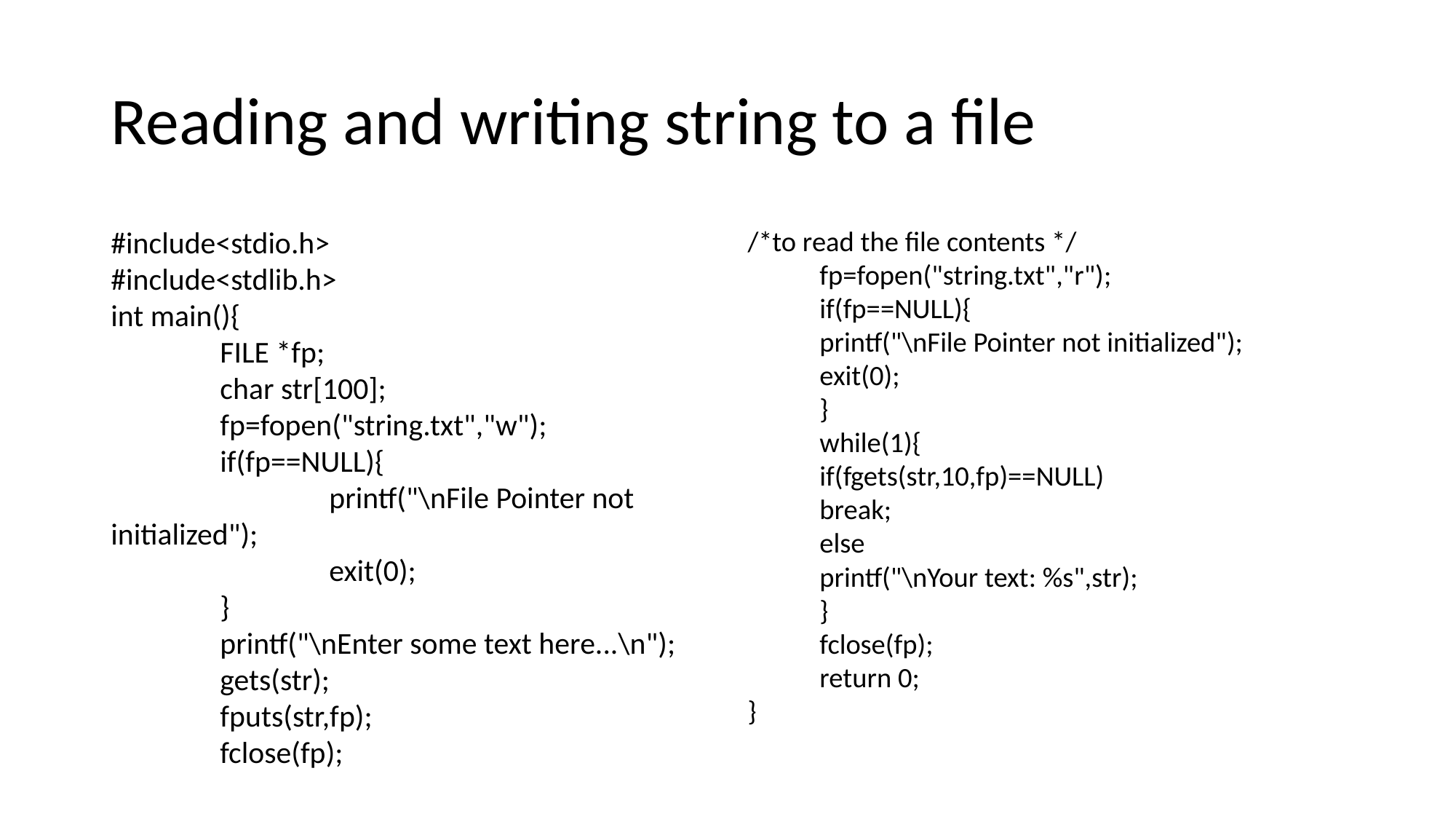

# Reading and writing string to a file
#include<stdio.h>
#include<stdlib.h>
int main(){
	FILE *fp;
	char str[100];
	fp=fopen("string.txt","w");
	if(fp==NULL){
		printf("\nFile Pointer not initialized");
		exit(0);
	}
	printf("\nEnter some text here...\n");
	gets(str);
	fputs(str,fp);
	fclose(fp);

/*to read the file contents */
	fp=fopen("string.txt","r");
	if(fp==NULL){
		printf("\nFile Pointer not initialized");
		exit(0);
	}
	while(1){
		if(fgets(str,10,fp)==NULL)
			break;
		else
			printf("\nYour text: %s",str);
	}
	fclose(fp);
	return 0;
}